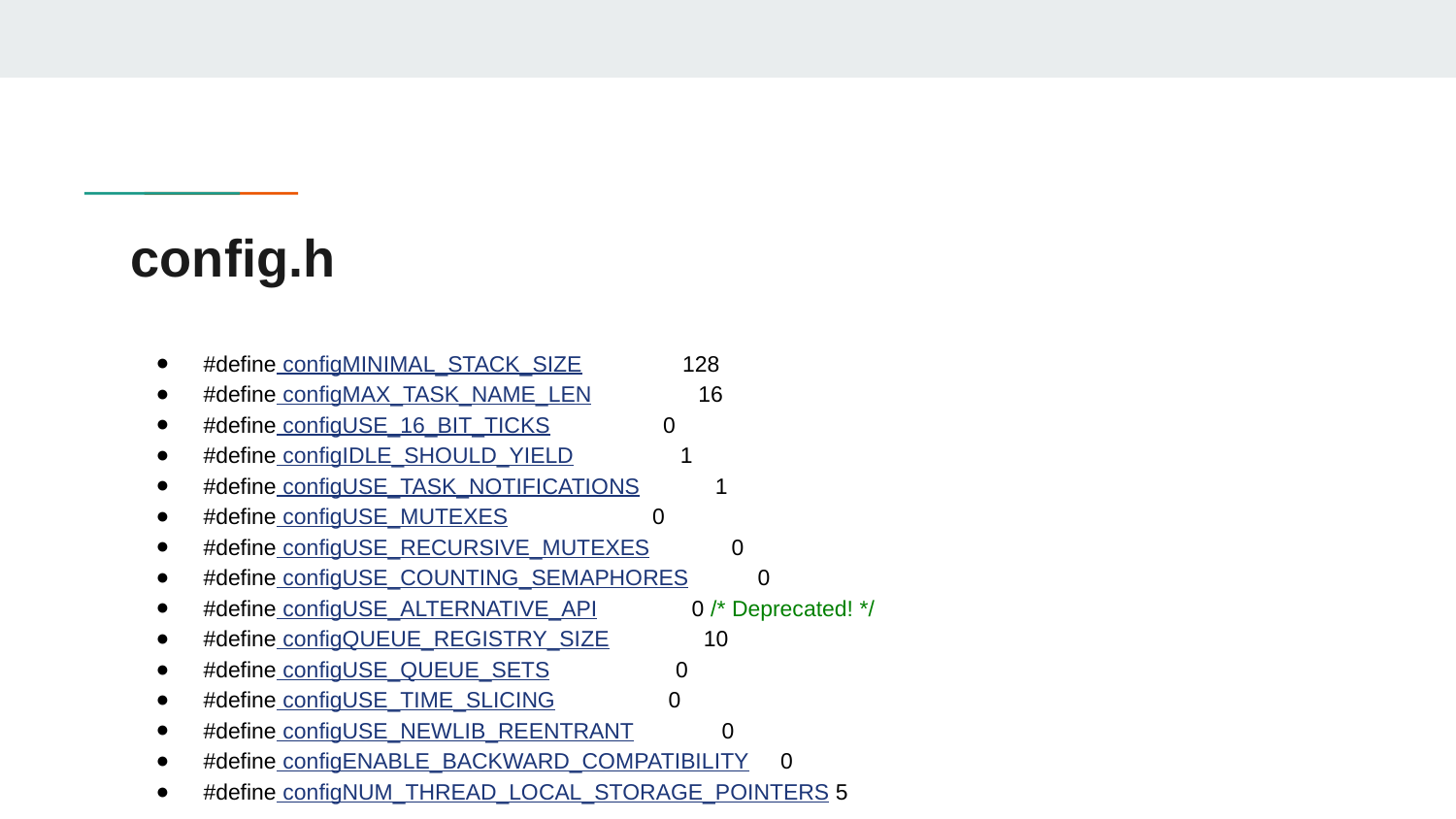

# config.h
#define configMINIMAL_STACK_SIZE                128
#define configMAX_TASK_NAME_LEN                 16
#define configUSE_16_BIT_TICKS                  0
#define configIDLE_SHOULD_YIELD                 1
#define configUSE_TASK_NOTIFICATIONS            1
#define configUSE_MUTEXES                       0
#define configUSE_RECURSIVE_MUTEXES             0
#define configUSE_COUNTING_SEMAPHORES           0
#define configUSE_ALTERNATIVE_API               0 /* Deprecated! */
#define configQUEUE_REGISTRY_SIZE               10
#define configUSE_QUEUE_SETS                    0
#define configUSE_TIME_SLICING                  0
#define configUSE_NEWLIB_REENTRANT              0
#define configENABLE_BACKWARD_COMPATIBILITY     0
#define configNUM_THREAD_LOCAL_STORAGE_POINTERS 5